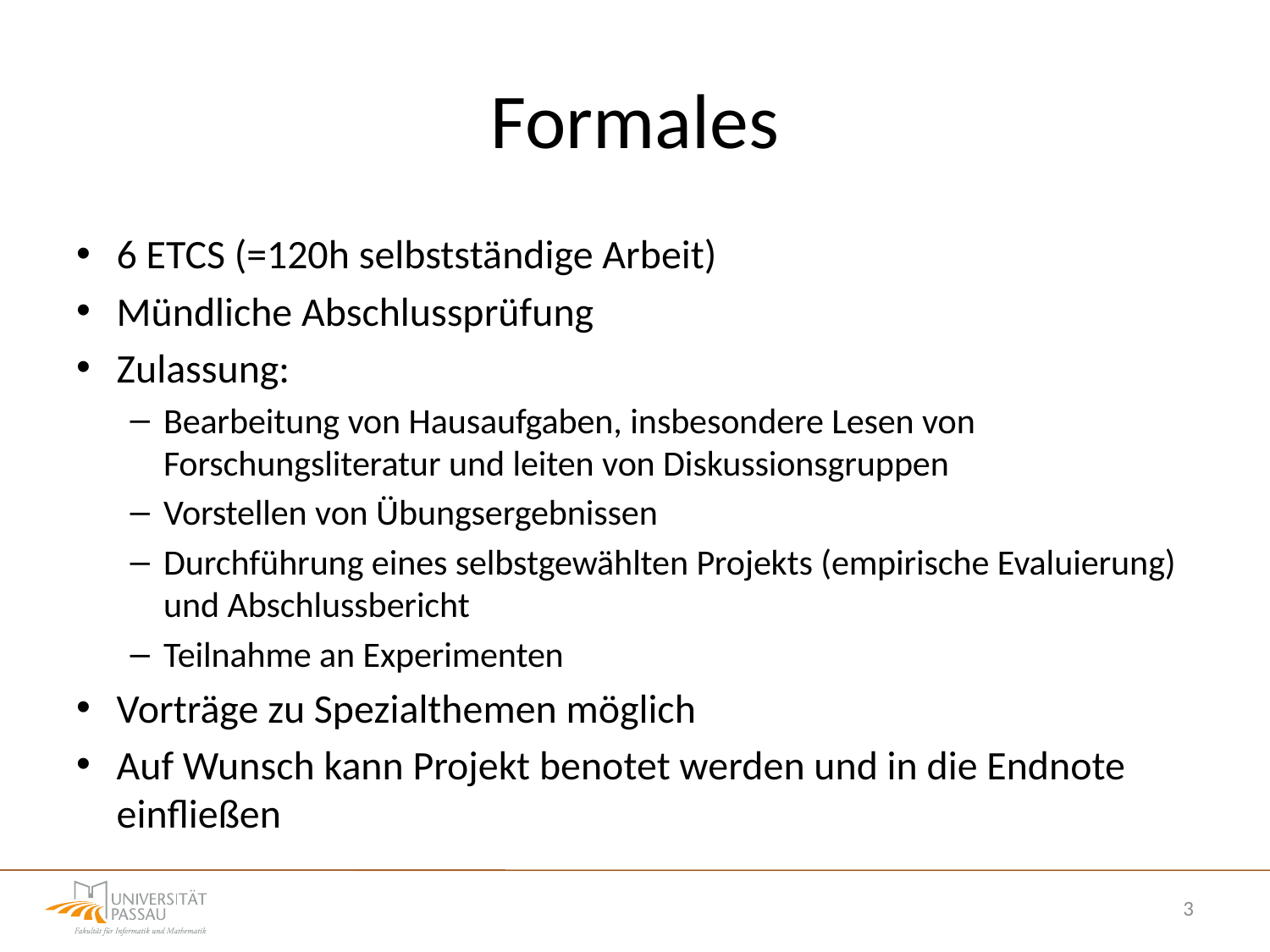

# Formales
6 ETCS (=120h selbstständige Arbeit)
Mündliche Abschlussprüfung
Zulassung:
Bearbeitung von Hausaufgaben, insbesondere Lesen von Forschungsliteratur und leiten von Diskussionsgruppen
Vorstellen von Übungsergebnissen
Durchführung eines selbstgewählten Projekts (empirische Evaluierung) und Abschlussbericht
Teilnahme an Experimenten
Vorträge zu Spezialthemen möglich
Auf Wunsch kann Projekt benotet werden und in die Endnote einfließen
3